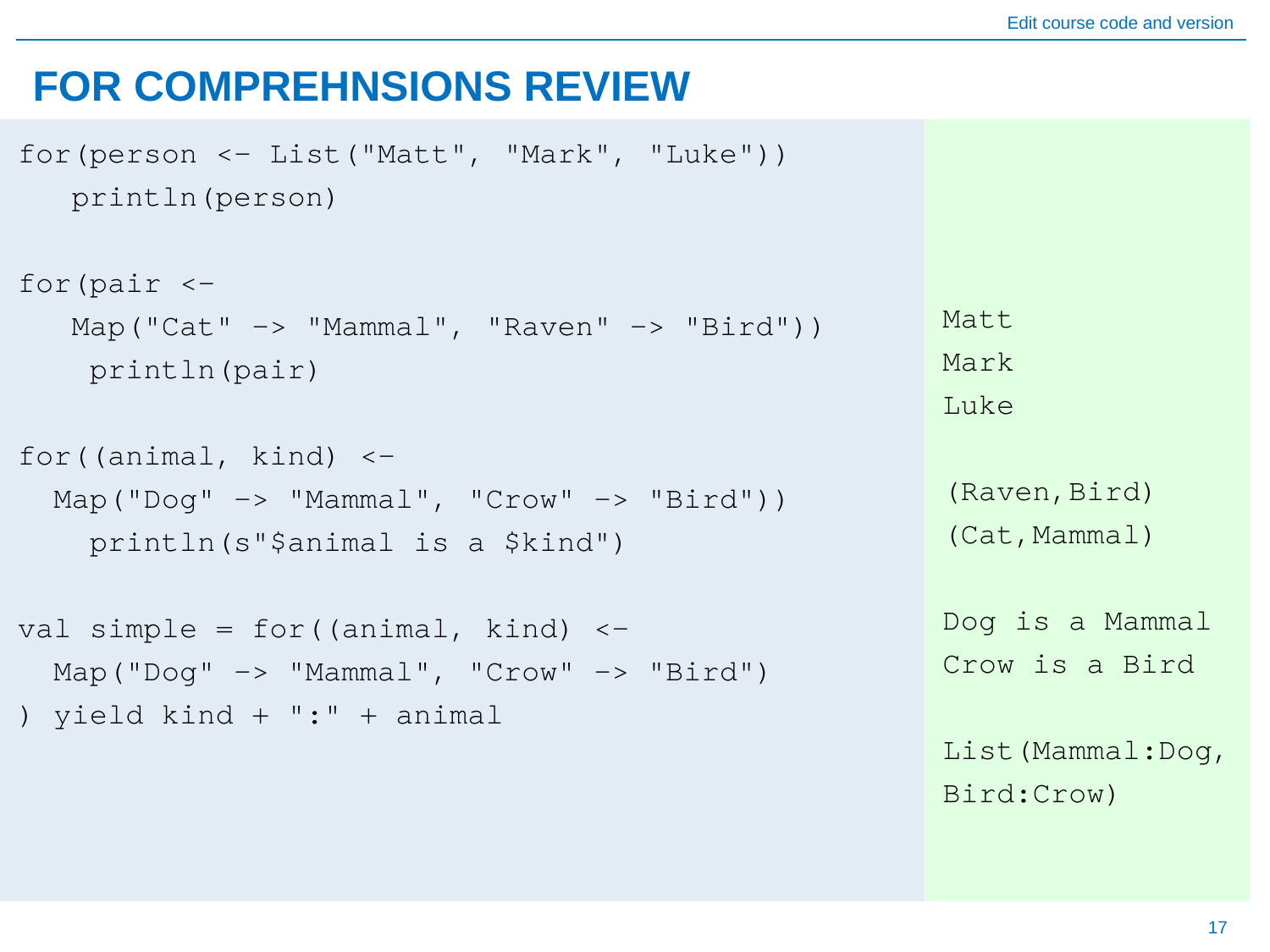

# FOR COMPREHNSIONS REVIEW
Matt
Mark
Luke

(Raven,Bird)
(Cat,Mammal)

Dog is a Mammal
Crow is a Bird

List(Mammal:Dog, Bird:Crow)

for(person <- List("Matt", "Mark", "Luke"))
   println(person)

for(pair <-
   Map("Cat" -> "Mammal", "Raven" -> "Bird"))
    println(pair)

for((animal, kind) <-
  Map("Dog" -> "Mammal", "Crow" -> "Bird"))
    println(s"$animal is a $kind")

val simple = for((animal, kind) <-
  Map("Dog" -> "Mammal", "Crow" -> "Bird")
) yield kind + ":" + animal